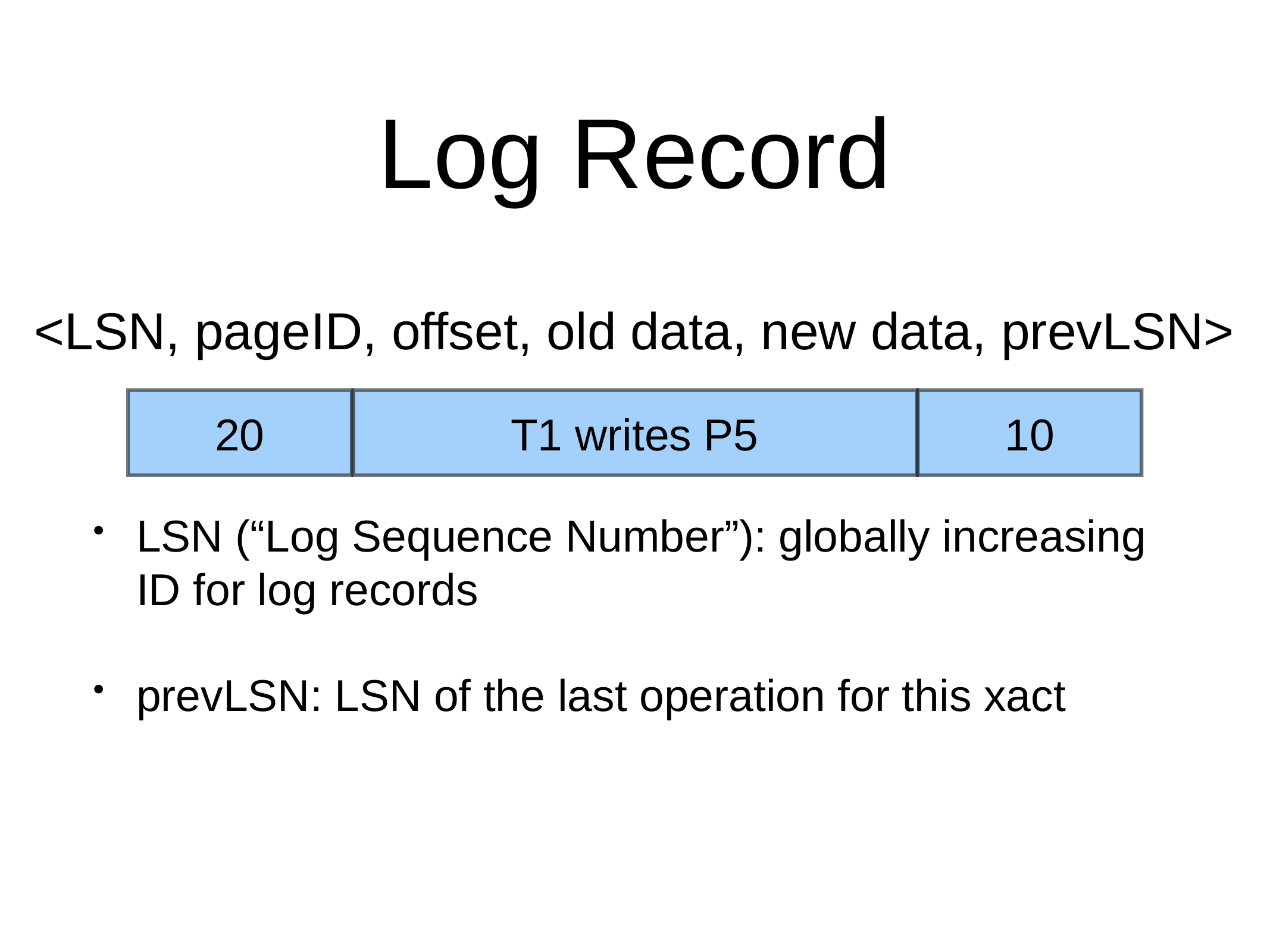

# Log Record

LSN (“Log Sequence Number”): globally increasing ID for log records
prevLSN: LSN of the last operation for this xact
<LSN, pageID, offset, old data, new data, prevLSN>

20
T1 writes P5
10